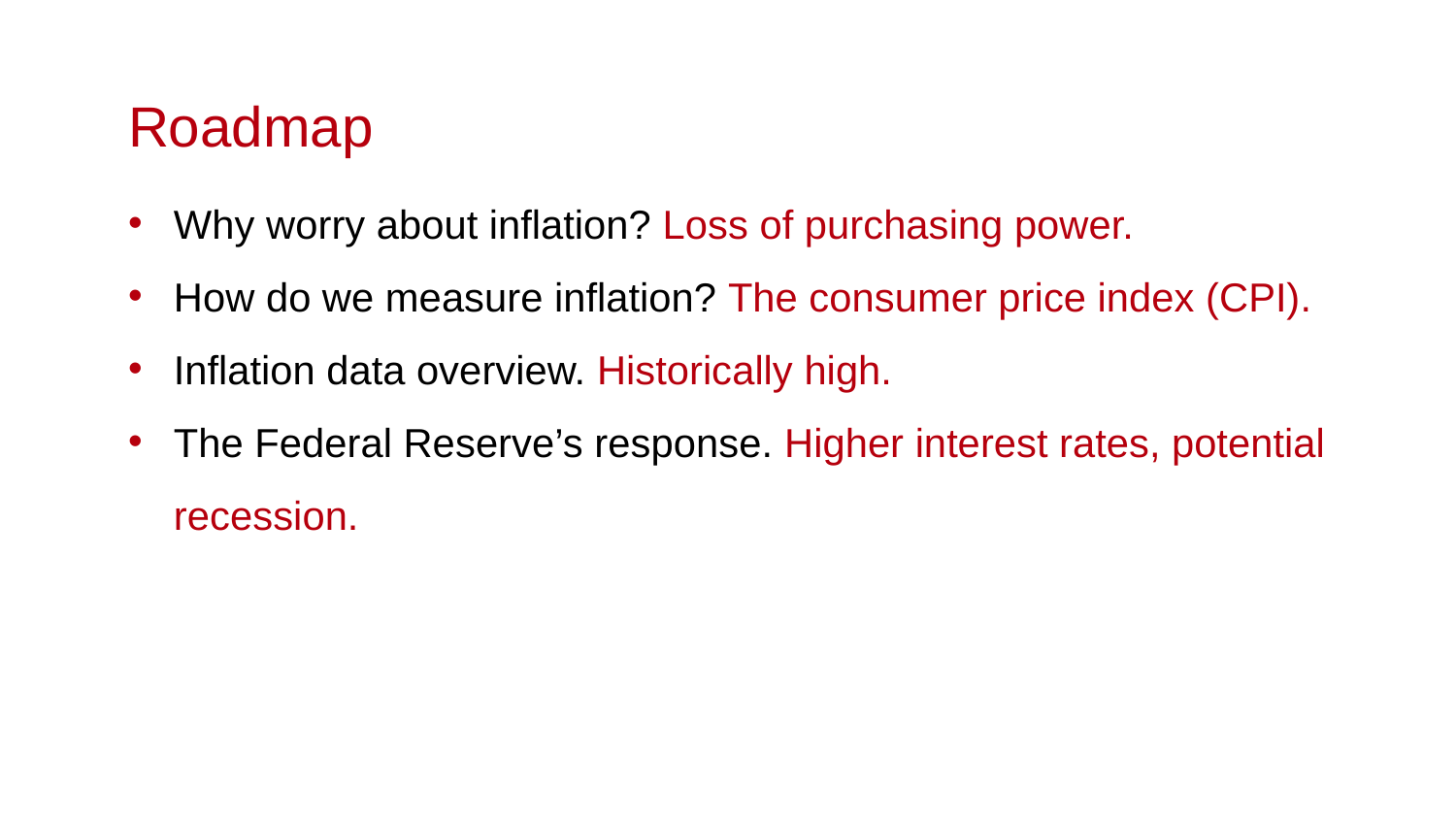

Roadmap
Why worry about inflation? Loss of purchasing power.
How do we measure inflation? The consumer price index (CPI).
Inflation data overview. Historically high.
The Federal Reserve’s response. Higher interest rates, potential recession.